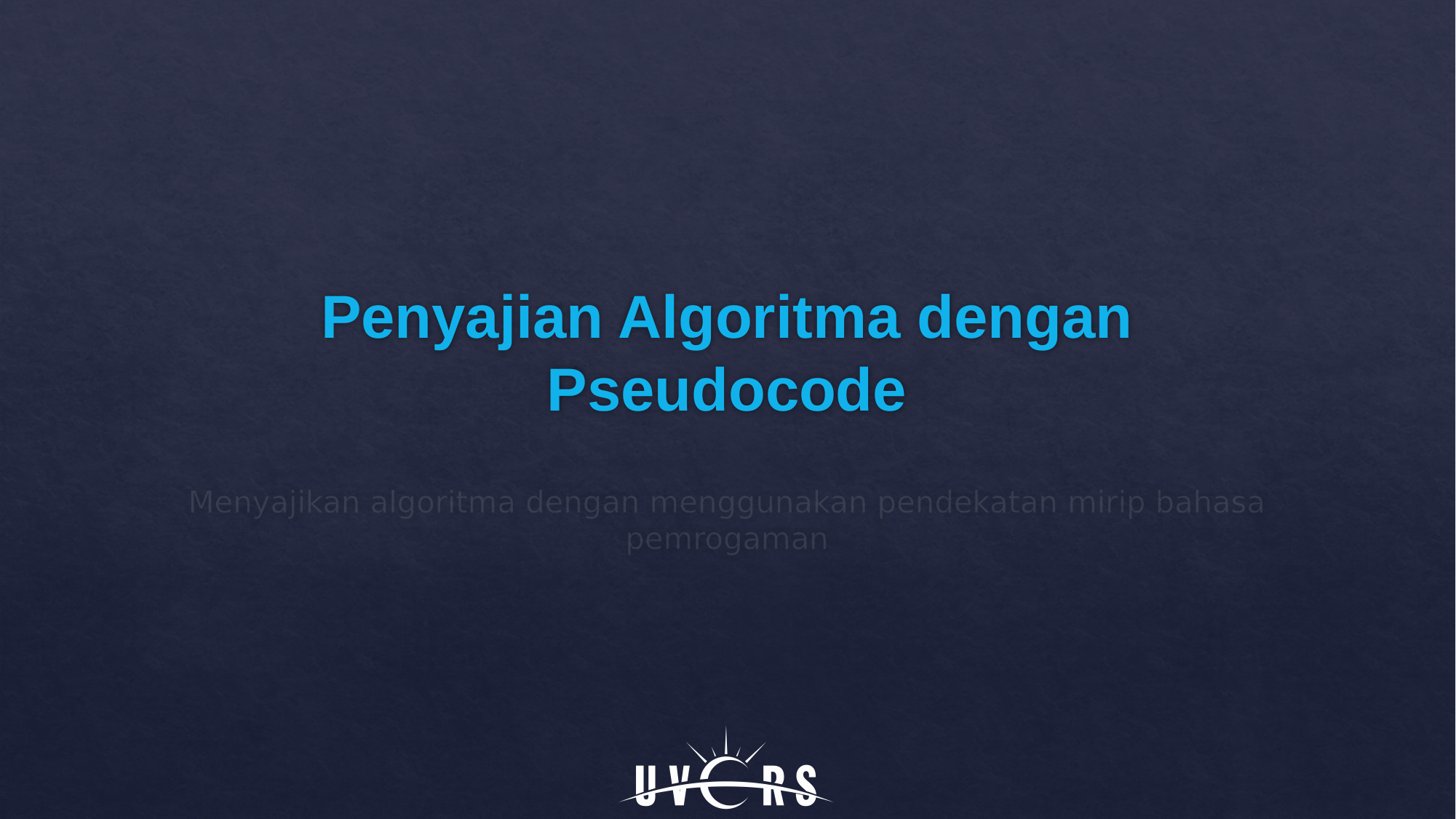

# Penyajian Algoritma dengan Pseudocode
Menyajikan algoritma dengan menggunakan pendekatan mirip bahasa pemrogaman